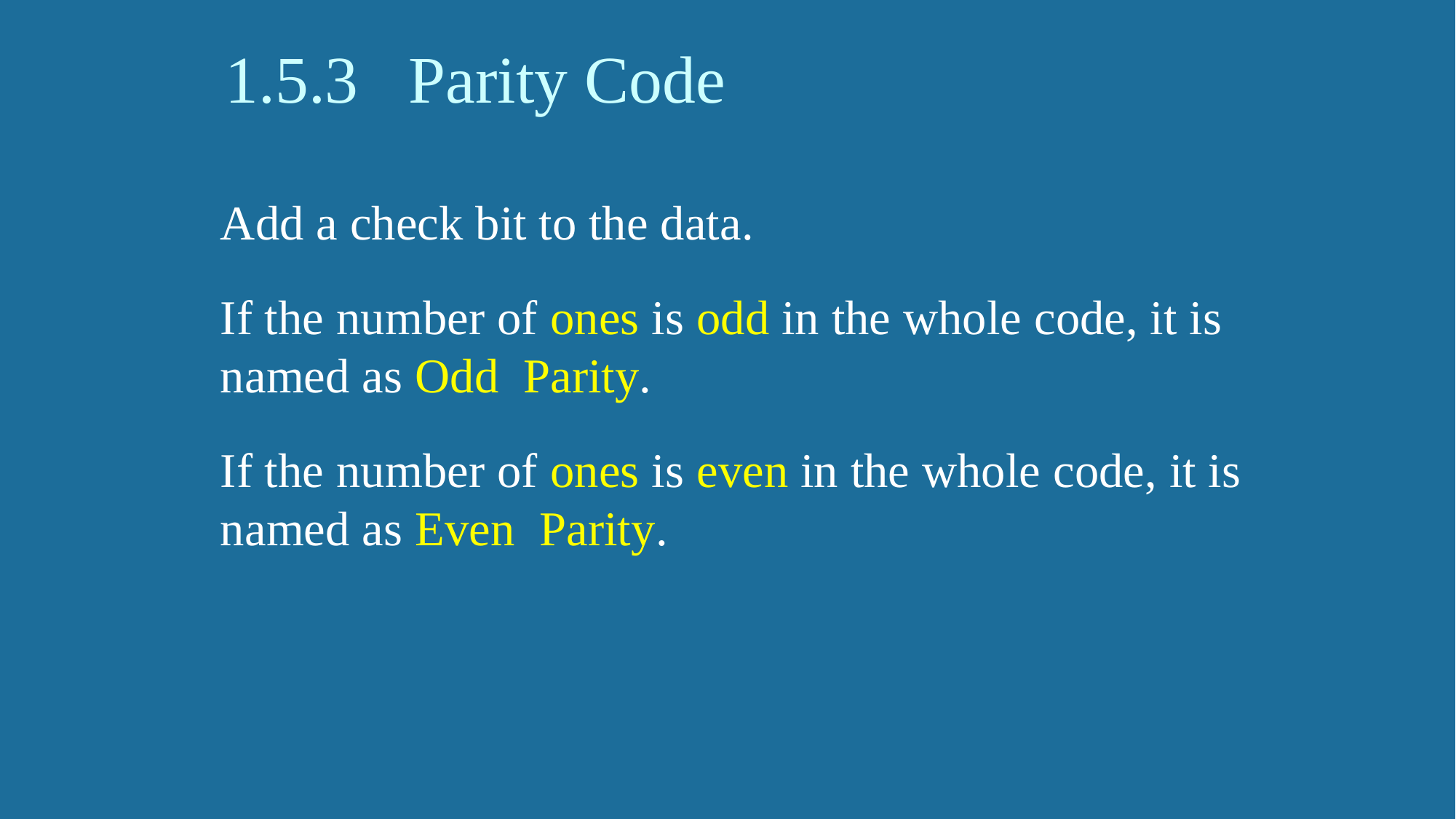

# 1.5.3   Parity Code
Add a check bit to the data.
If the number of ones is odd in the whole code, it is named as Odd  Parity.
If the number of ones is even in the whole code, it is named as Even  Parity.